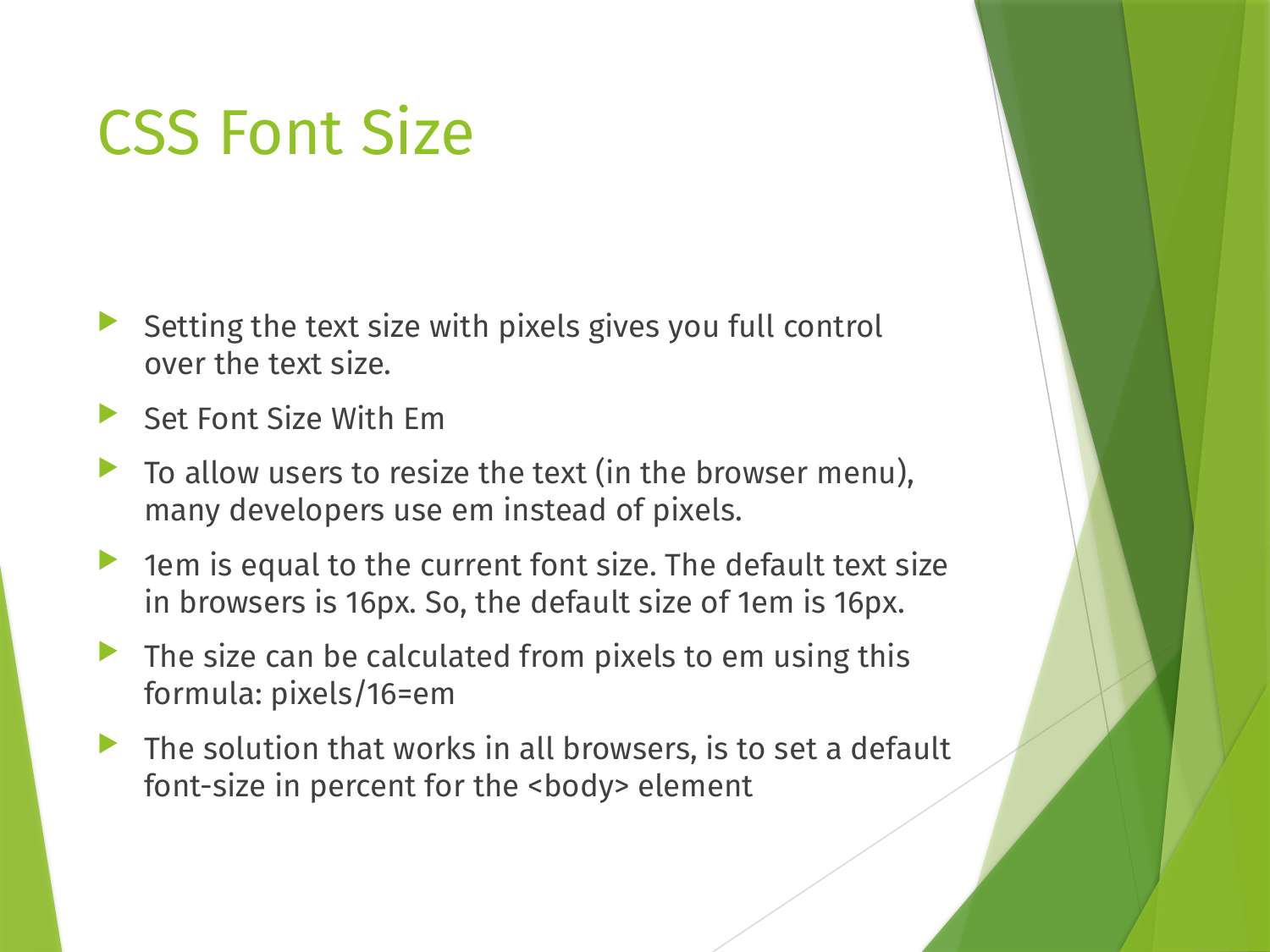

# CSS Font Size
Setting the text size with pixels gives you full control over the text size.
Set Font Size With Em
To allow users to resize the text (in the browser menu), many developers use em instead of pixels.
1em is equal to the current font size. The default text size in browsers is 16px. So, the default size of 1em is 16px.
The size can be calculated from pixels to em using this formula: pixels/16=em
The solution that works in all browsers, is to set a default font-size in percent for the <body> element